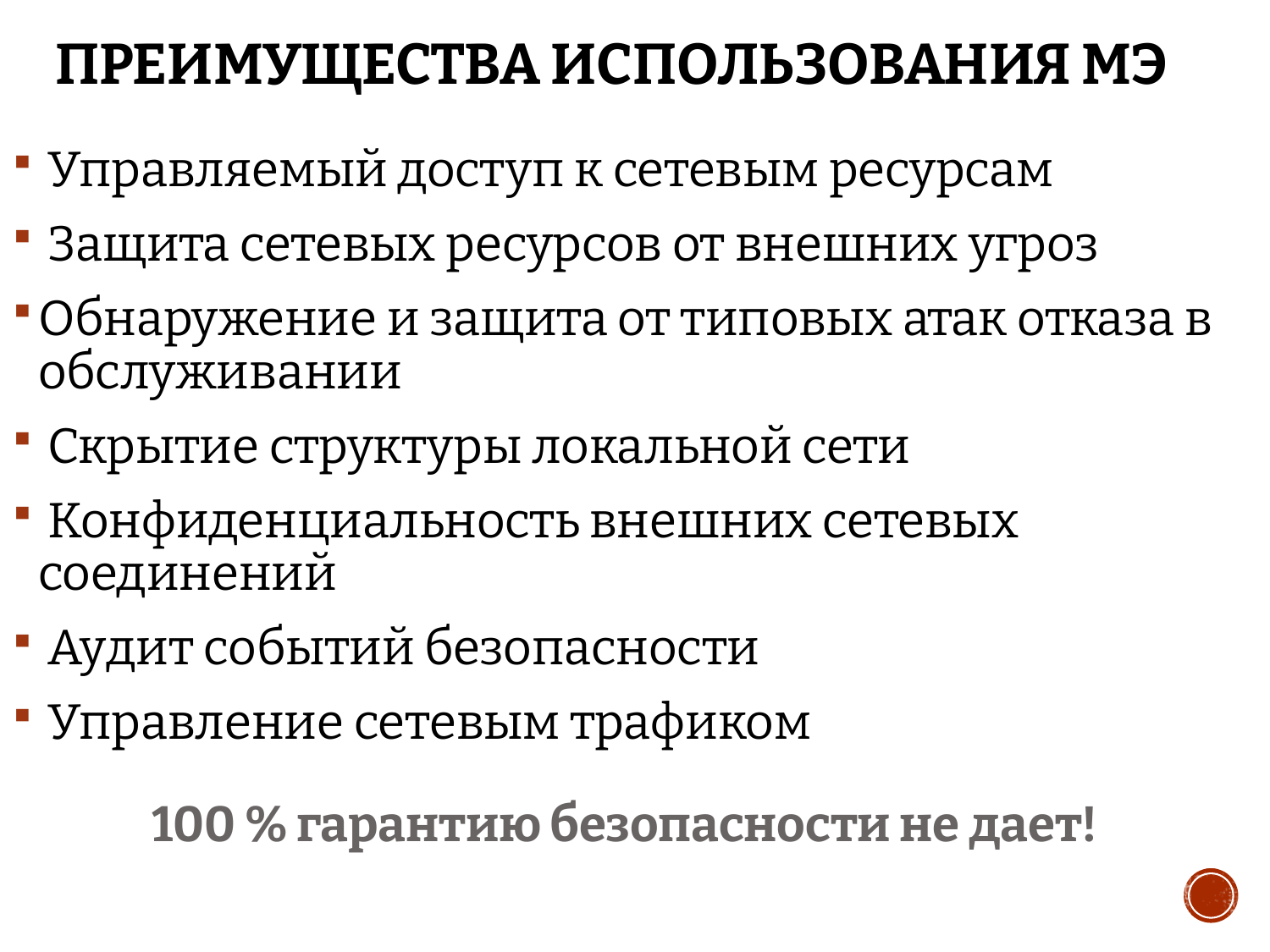

# Преимущества использования МЭ
 Управляемый доступ к сетевым ресурсам
 Защита сетевых ресурсов от внешних угроз
Обнаружение и защита от типовых атак отказа в обслуживании
 Скрытие структуры локальной сети
 Конфиденциальность внешних сетевых соединений
 Аудит событий безопасности
 Управление сетевым трафиком

100 % гарантию безопасности не дает!